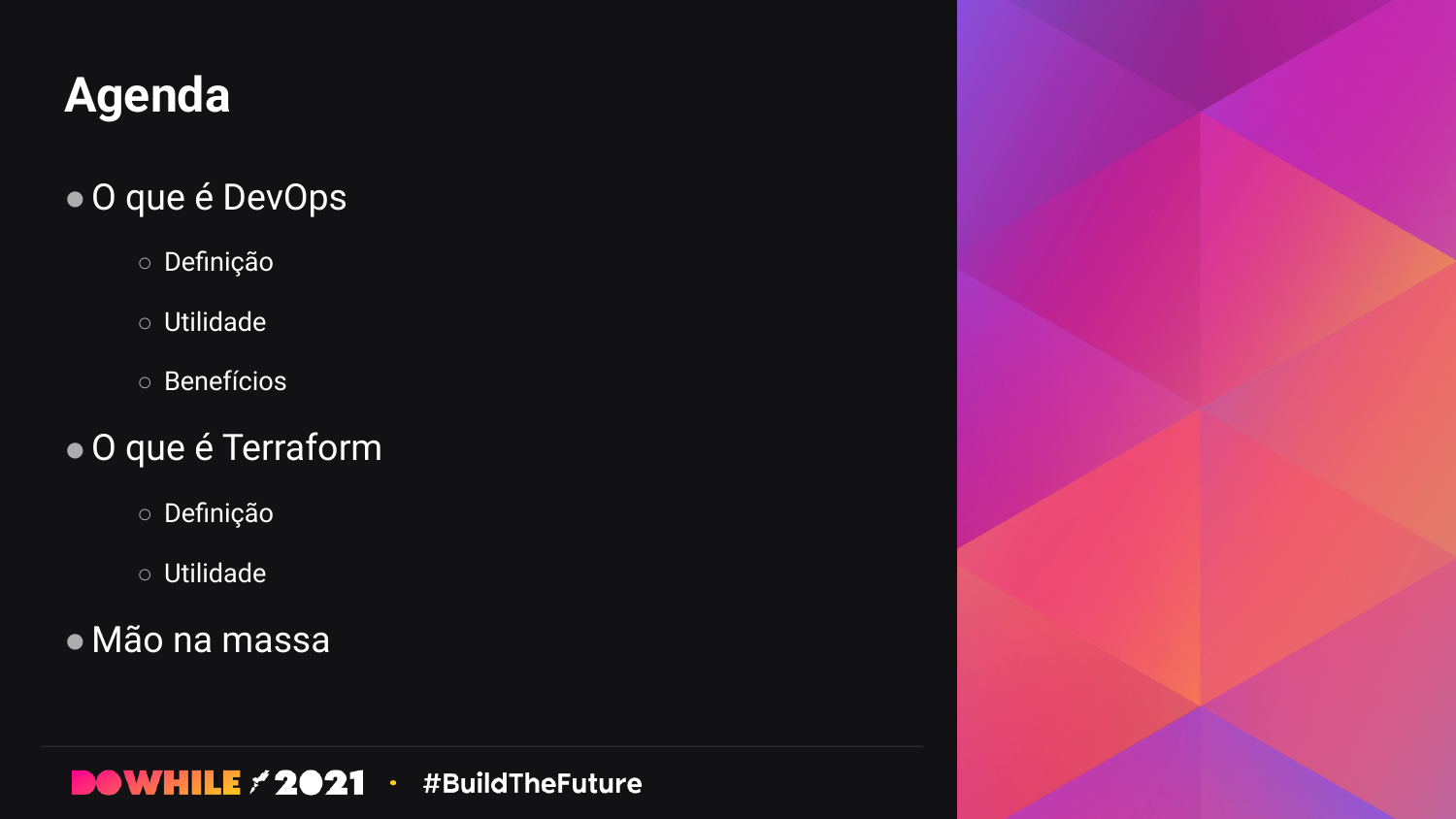

# Agenda
O que é DevOps
Definição
Utilidade
Benefícios
O que é Terraform
Definição
Utilidade
Mão na massa